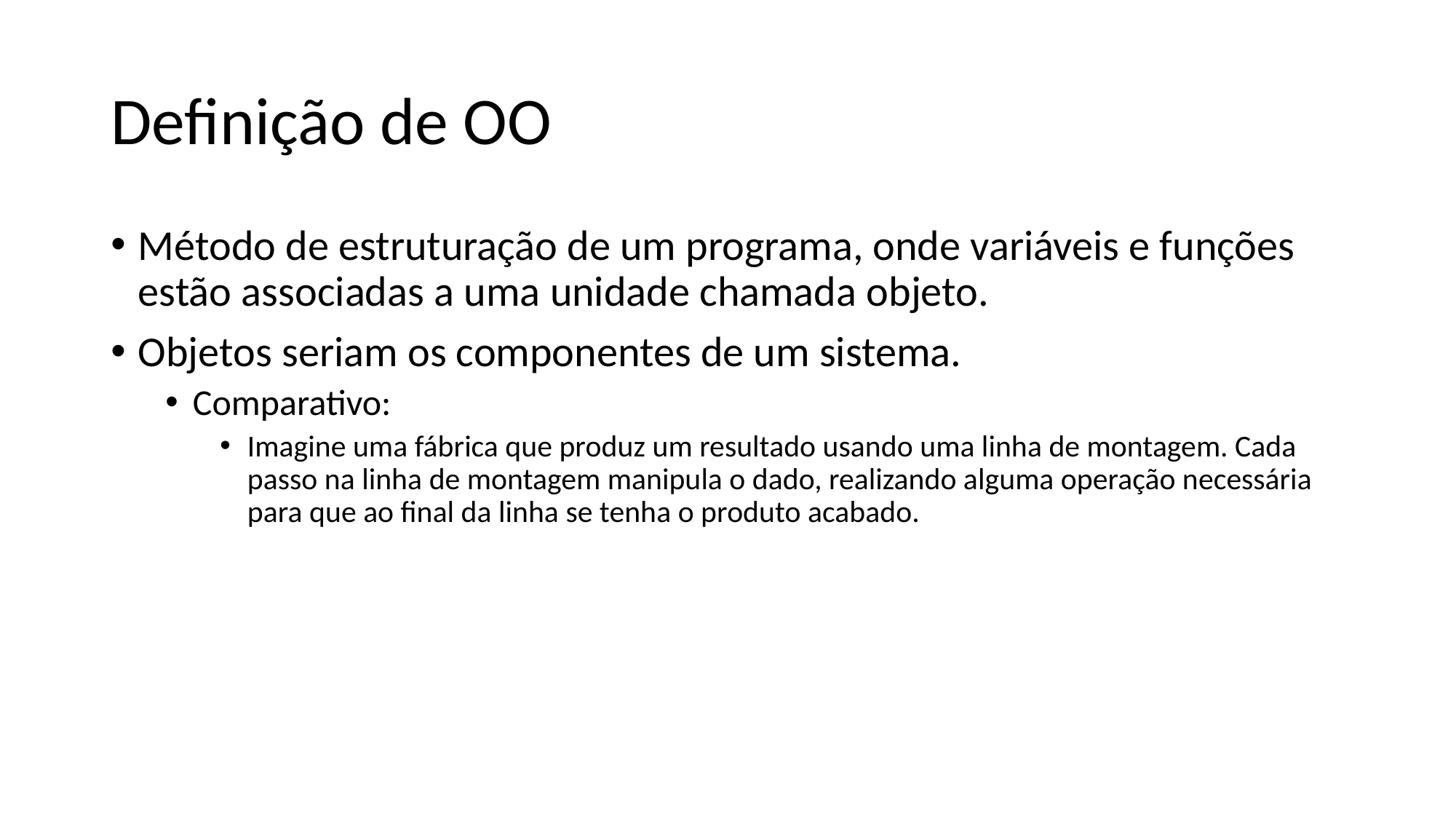

# Definição de OO
Método de estruturação de um programa, onde variáveis e funções estão associadas a uma unidade chamada objeto.
Objetos seriam os componentes de um sistema.
Comparativo:
Imagine uma fábrica que produz um resultado usando uma linha de montagem. Cada passo na linha de montagem manipula o dado, realizando alguma operação necessária para que ao final da linha se tenha o produto acabado.